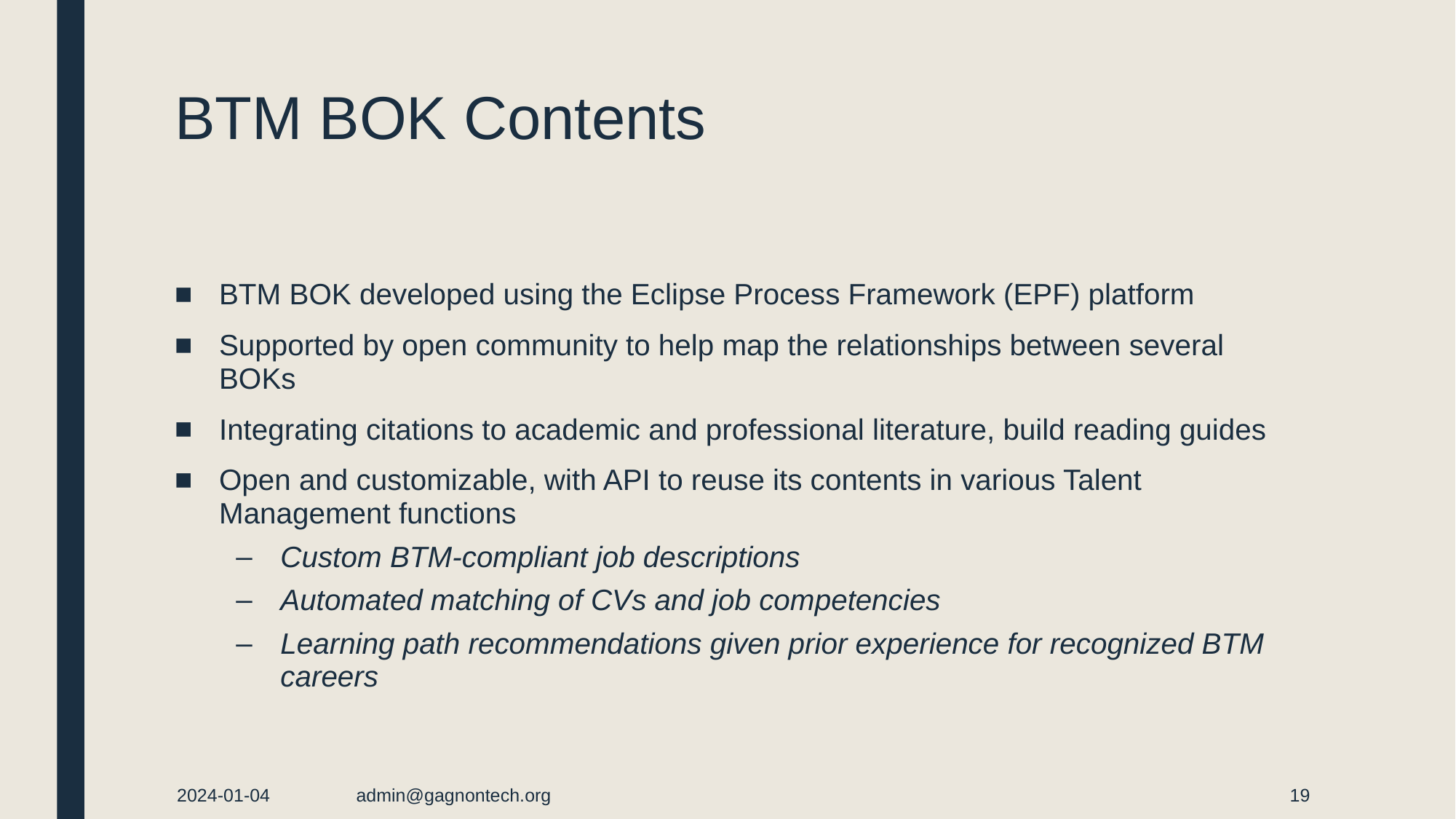

# BTM BOK Contents
BTM BOK developed using the Eclipse Process Framework (EPF) platform
Supported by open community to help map the relationships between several BOKs
Integrating citations to academic and professional literature, build reading guides
Open and customizable, with API to reuse its contents in various Talent Management functions
Custom BTM-compliant job descriptions
Automated matching of CVs and job competencies
Learning path recommendations given prior experience for recognized BTM careers
2024-01-04
admin@gagnontech.org
19